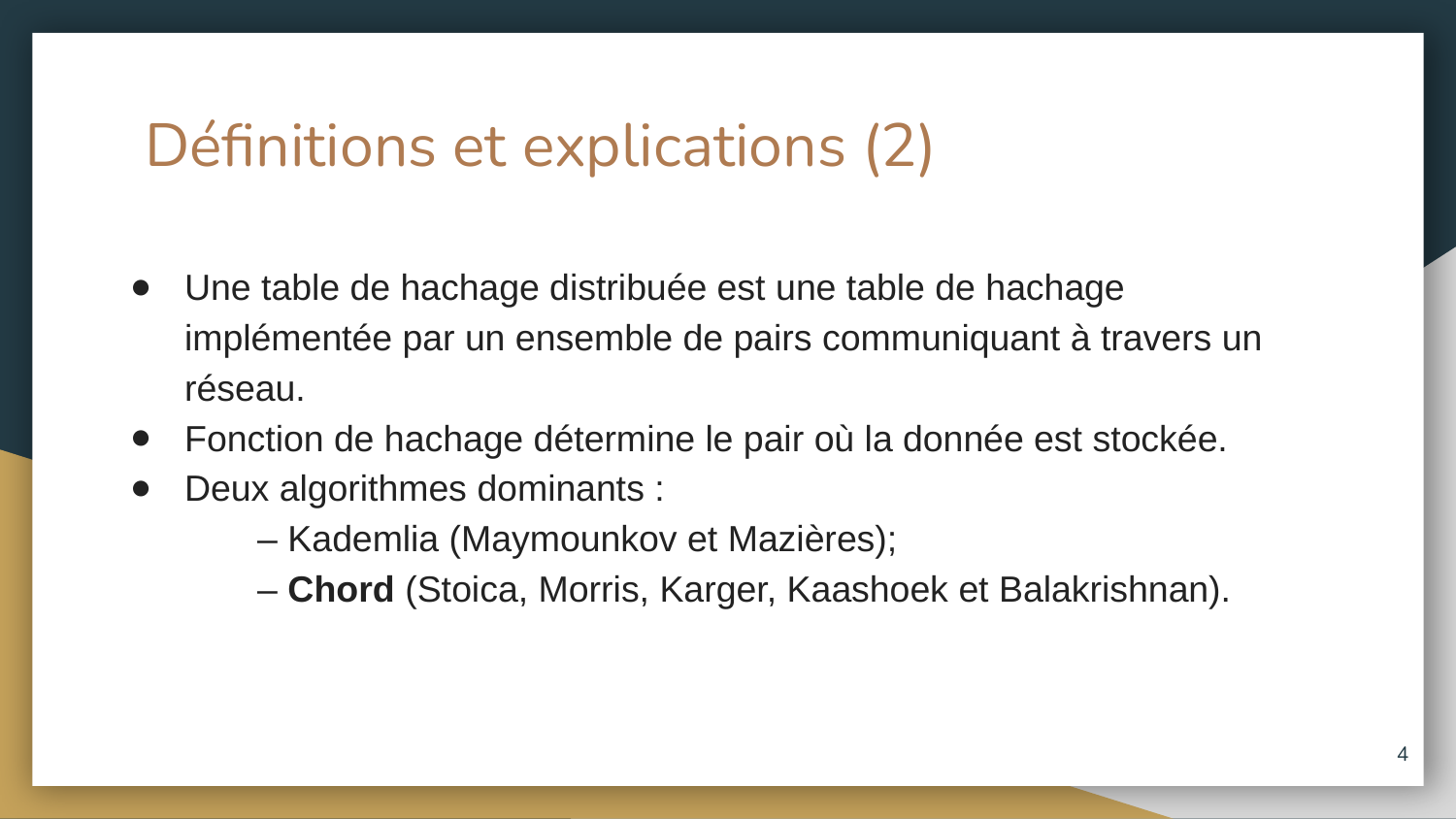

# Définitions et explications (2)

Une table de hachage distribuée est une table de hachage implémentée par un ensemble de pairs communiquant à travers un réseau.
Fonction de hachage détermine le pair où la donnée est stockée.
Deux algorithmes dominants :
 	– Kademlia (Maymounkov et Mazières);
 	– Chord (Stoica, Morris, Karger, Kaashoek et Balakrishnan).

4